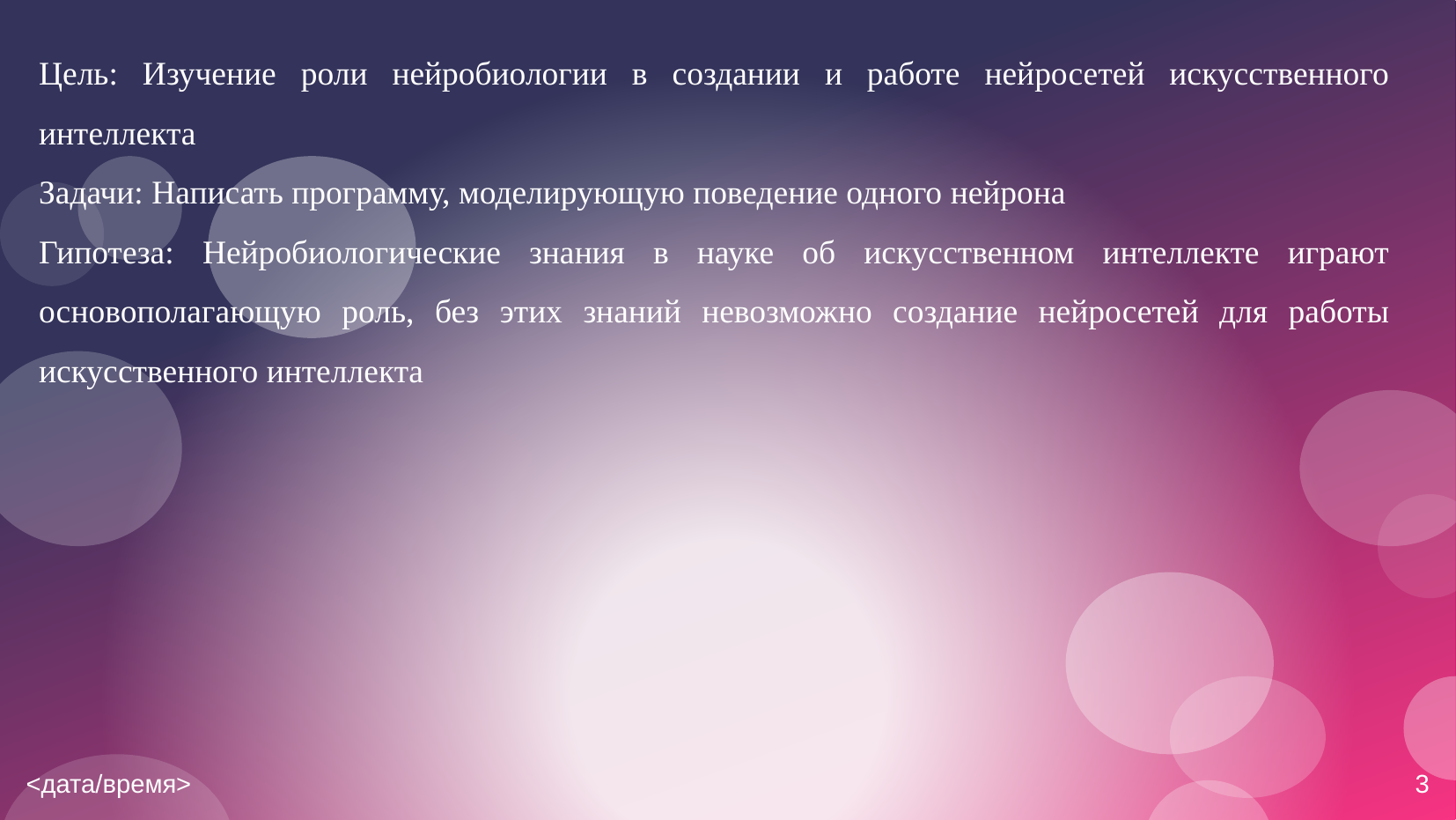

Цель: Изучение роли нейробиологии в создании и работе нейросетей искусственного интеллекта
Задачи: Написать программу, моделирующую поведение одного нейрона
Гипотеза: Нейробиологические знания в науке об искусственном интеллекте играют основополагающую роль, без этих знаний невозможно создание нейросетей для работы искусственного интеллекта